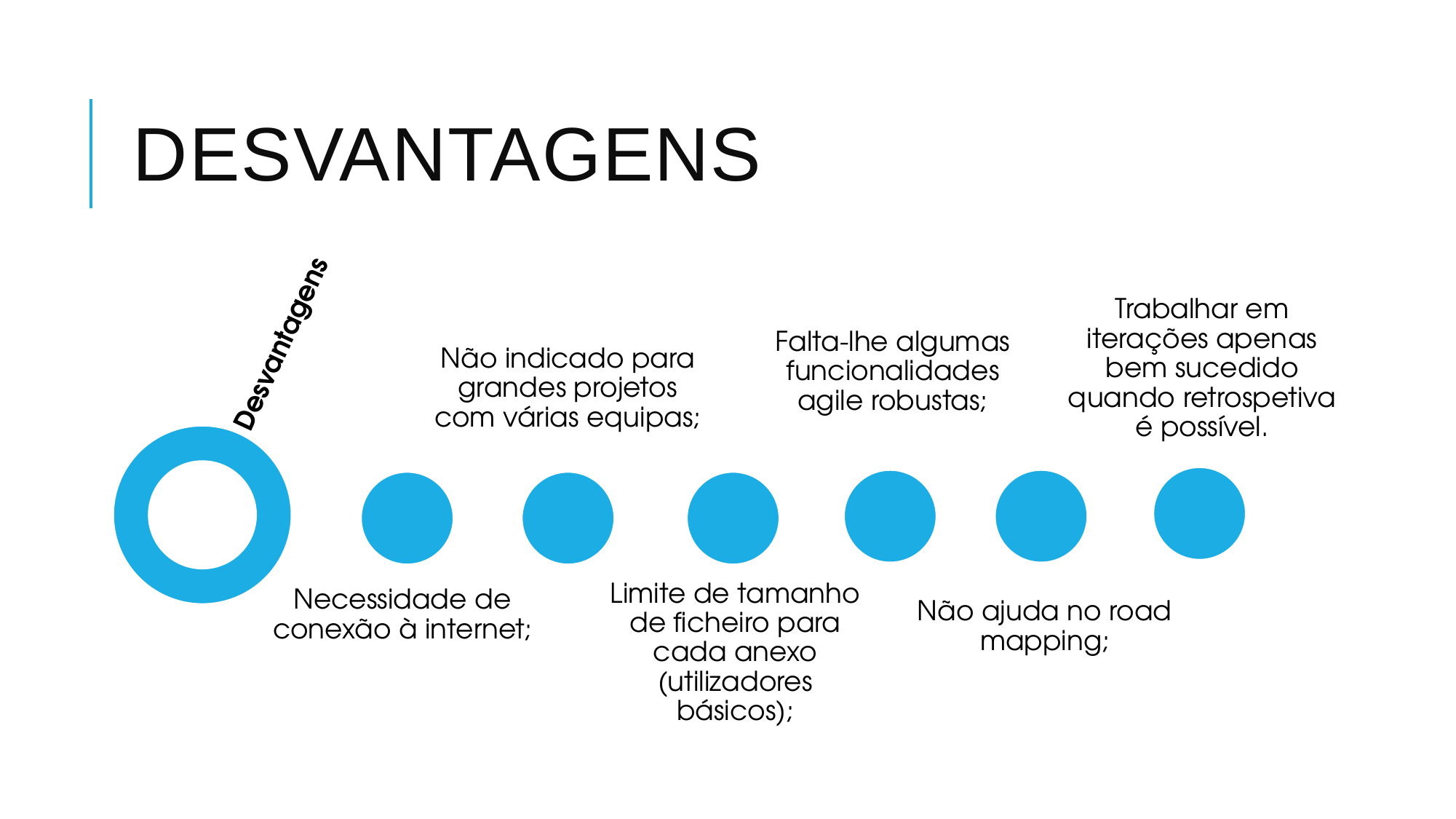

# DESVANTAGENS
Desvantagens

Trabalhar em iterações apenas bem sucedido quando retrospetiva é possível.

Falta-lhe algumas funcionalidades agile robustas;

Não indicado para grandes projetos com várias equipas;

Não ajuda no road mapping;

Necessidade de conexão à internet;

Limite de tamanho de ficheiro para cada anexo (utilizadores básicos);